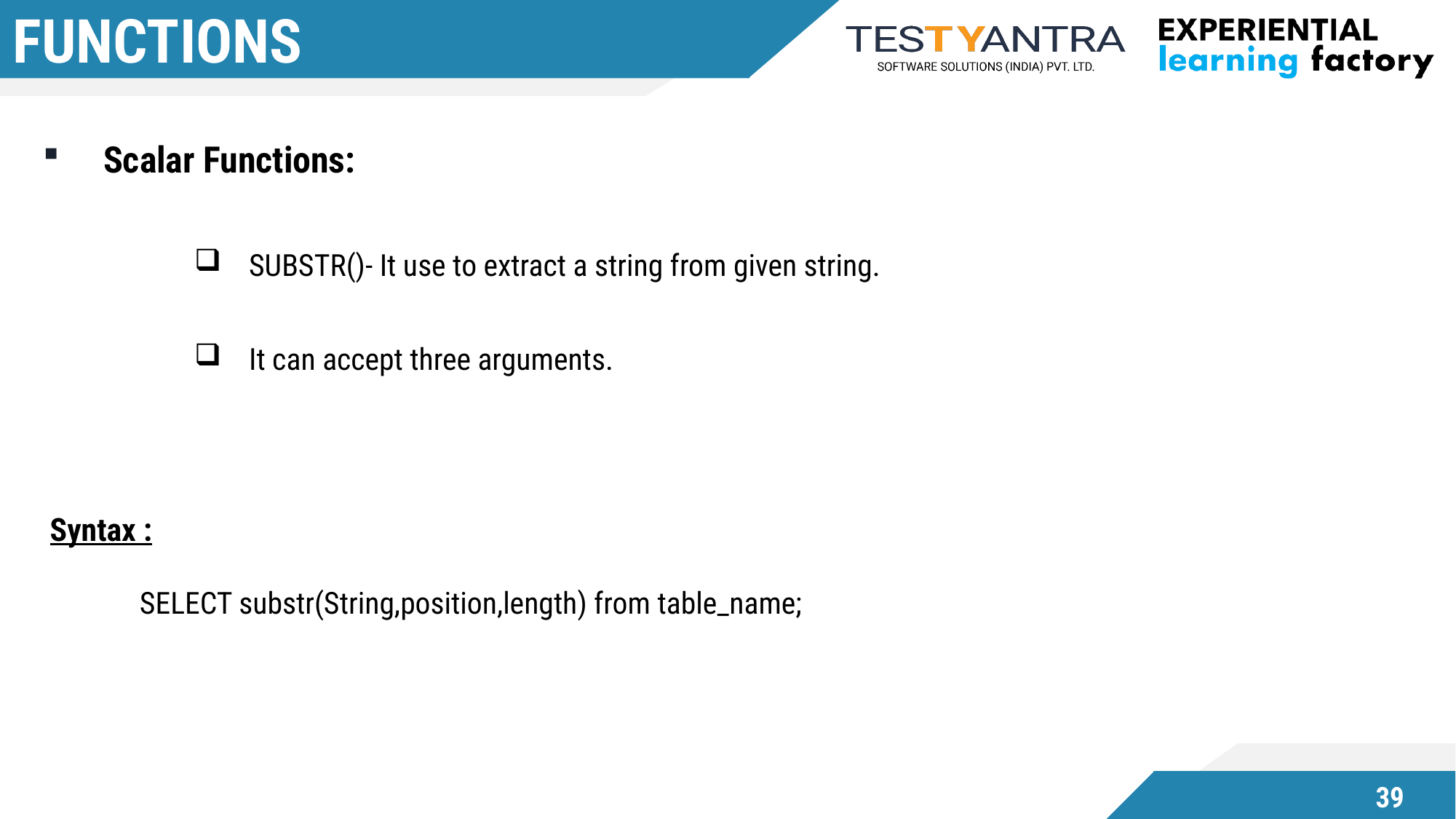

# FUNCTIONS

Scalar Functions:

SUBSTR()- It use to extract a string from given string.

It can accept three arguments.

 Syntax :

              SELECT substr(String,position,length) from table_name;

39